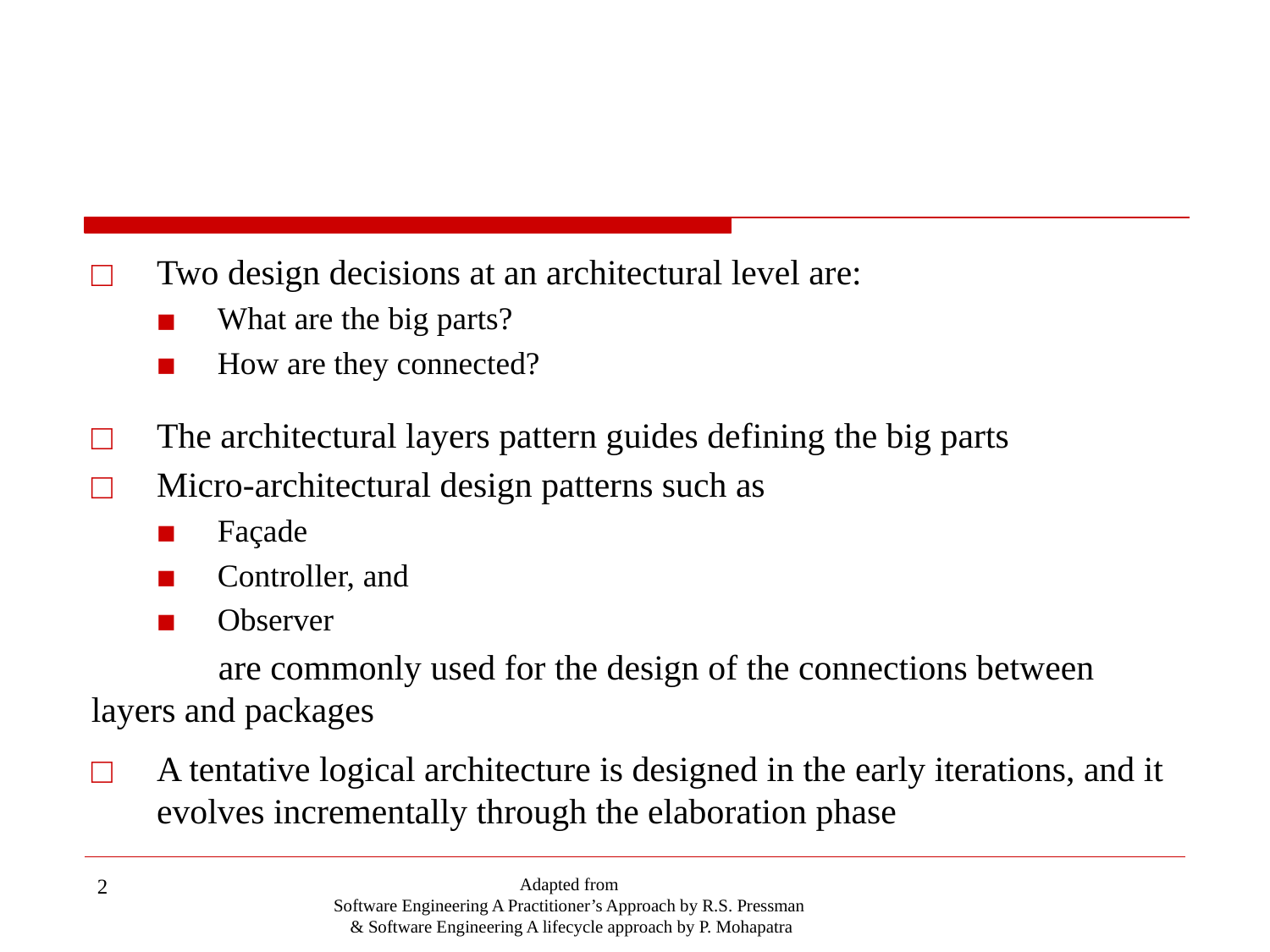

#
Two design decisions at an architectural level are:
What are the big parts?
How are they connected?

The architectural layers pattern guides defining the big parts
Micro-architectural design patterns such as
Façade
Controller, and
Observer
	are commonly used for the design of the connections between 	layers and packages

A tentative logical architecture is designed in the early iterations, and it evolves incrementally through the elaboration phase

2
Adapted from
Software Engineering A Practitioner’s Approach by R.S. Pressman
& Software Engineering A lifecycle approach by P. Mohapatra